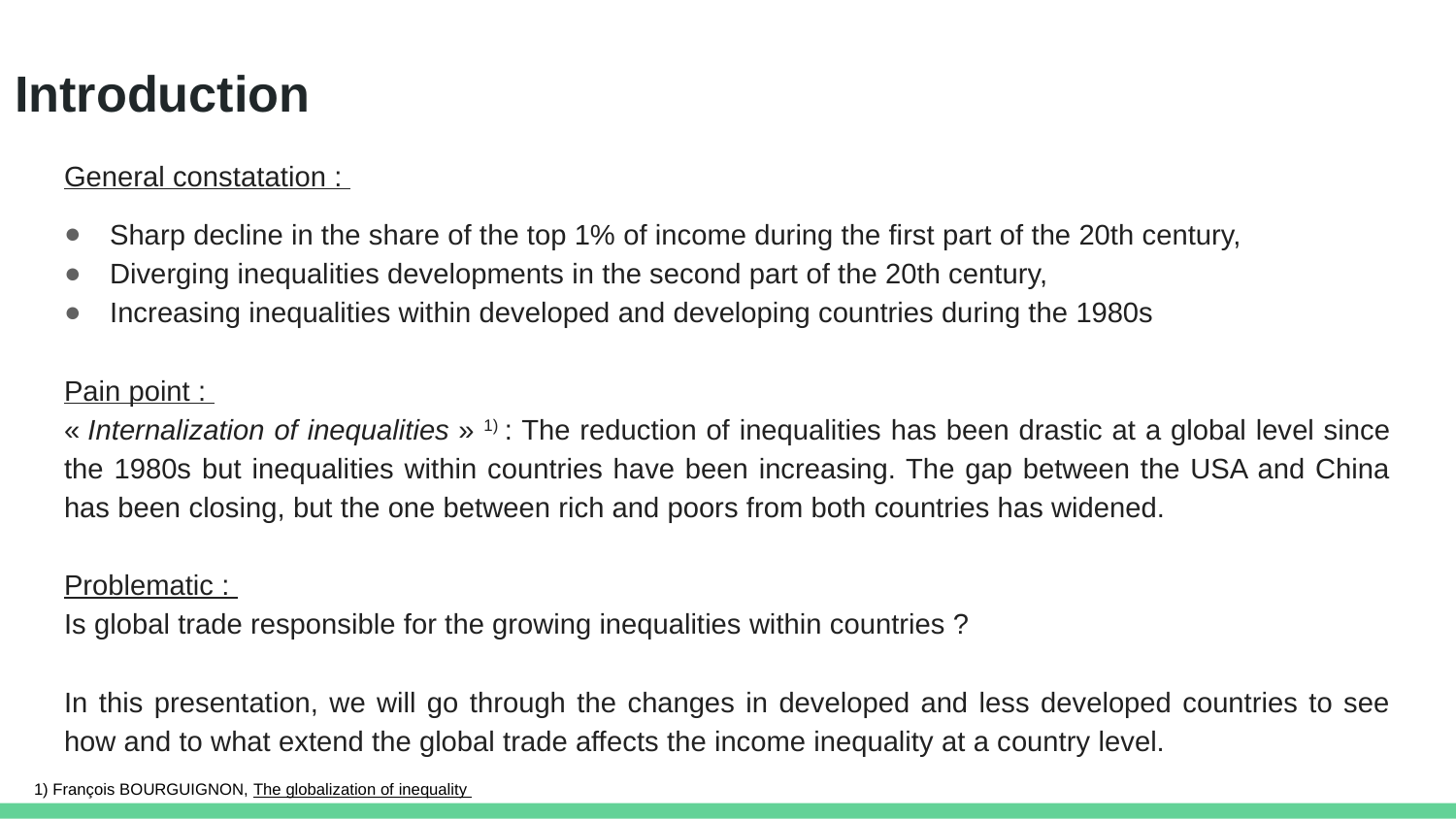

# Introduction
General constatation :

Sharp decline in the share of the top 1% of income during the first part of the 20th century,
Diverging inequalities developments in the second part of the 20th century,
Increasing inequalities within developed and developing countries during the 1980s

Pain point :
« Internalization of inequalities » 1) : The reduction of inequalities has been drastic at a global level since the 1980s but inequalities within countries have been increasing. The gap between the USA and China has been closing, but the one between rich and poors from both countries has widened.

Problematic :
Is global trade responsible for the growing inequalities within countries ?

In this presentation, we will go through the changes in developed and less developed countries to see how and to what extend the global trade affects the income inequality at a country level.
1) François BOURGUIGNON, The globalization of inequality